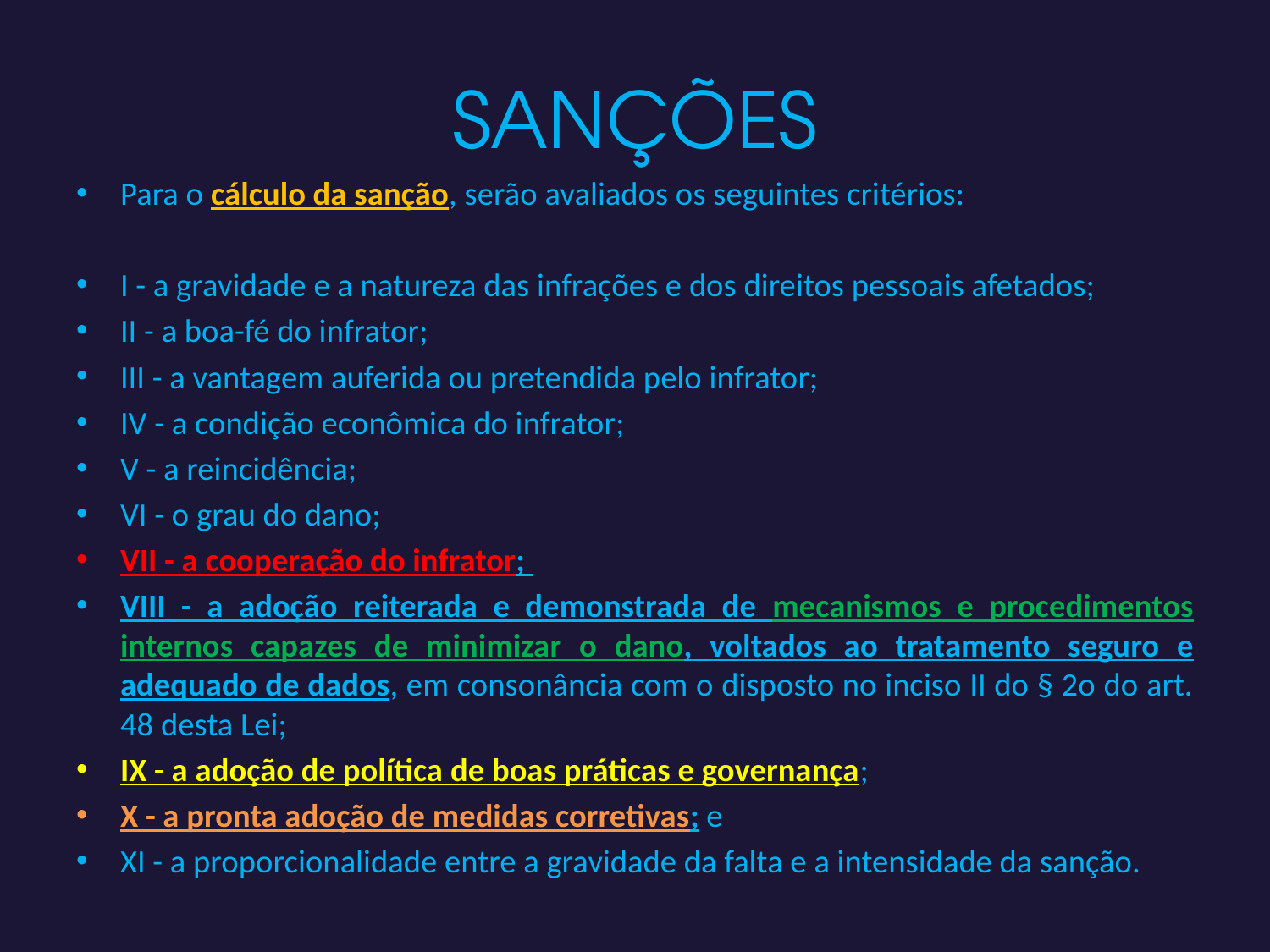

# SANÇÕES
Para o cálculo da sanção, serão avaliados os seguintes critérios:

I - a gravidade e a natureza das infrações e dos direitos pessoais afetados;
II - a boa-fé do infrator;
III - a vantagem auferida ou pretendida pelo infrator;
IV - a condição econômica do infrator;
V - a reincidência;
VI - o grau do dano;
VII - a cooperação do infrator;
VIII - a adoção reiterada e demonstrada de mecanismos e procedimentos internos capazes de minimizar o dano, voltados ao tratamento seguro e adequado de dados, em consonância com o disposto no inciso II do § 2o do art. 48 desta Lei;
IX - a adoção de política de boas práticas e governança;
X - a pronta adoção de medidas corretivas; e
XI - a proporcionalidade entre a gravidade da falta e a intensidade da sanção.